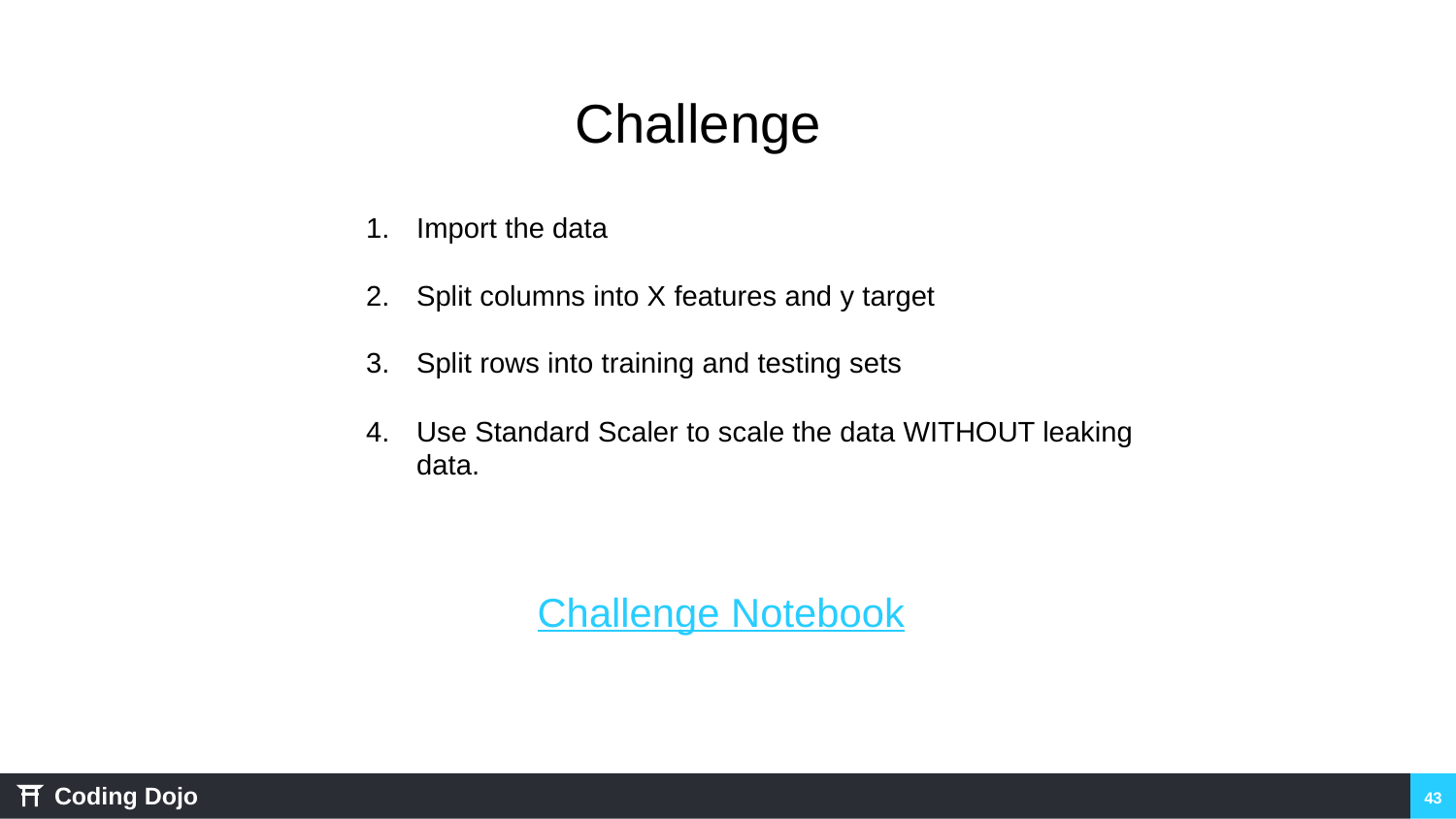

Challenge
Import the data
Split columns into X features and y target
Split rows into training and testing sets
Use Standard Scaler to scale the data WITHOUT leaking data.
Challenge Notebook